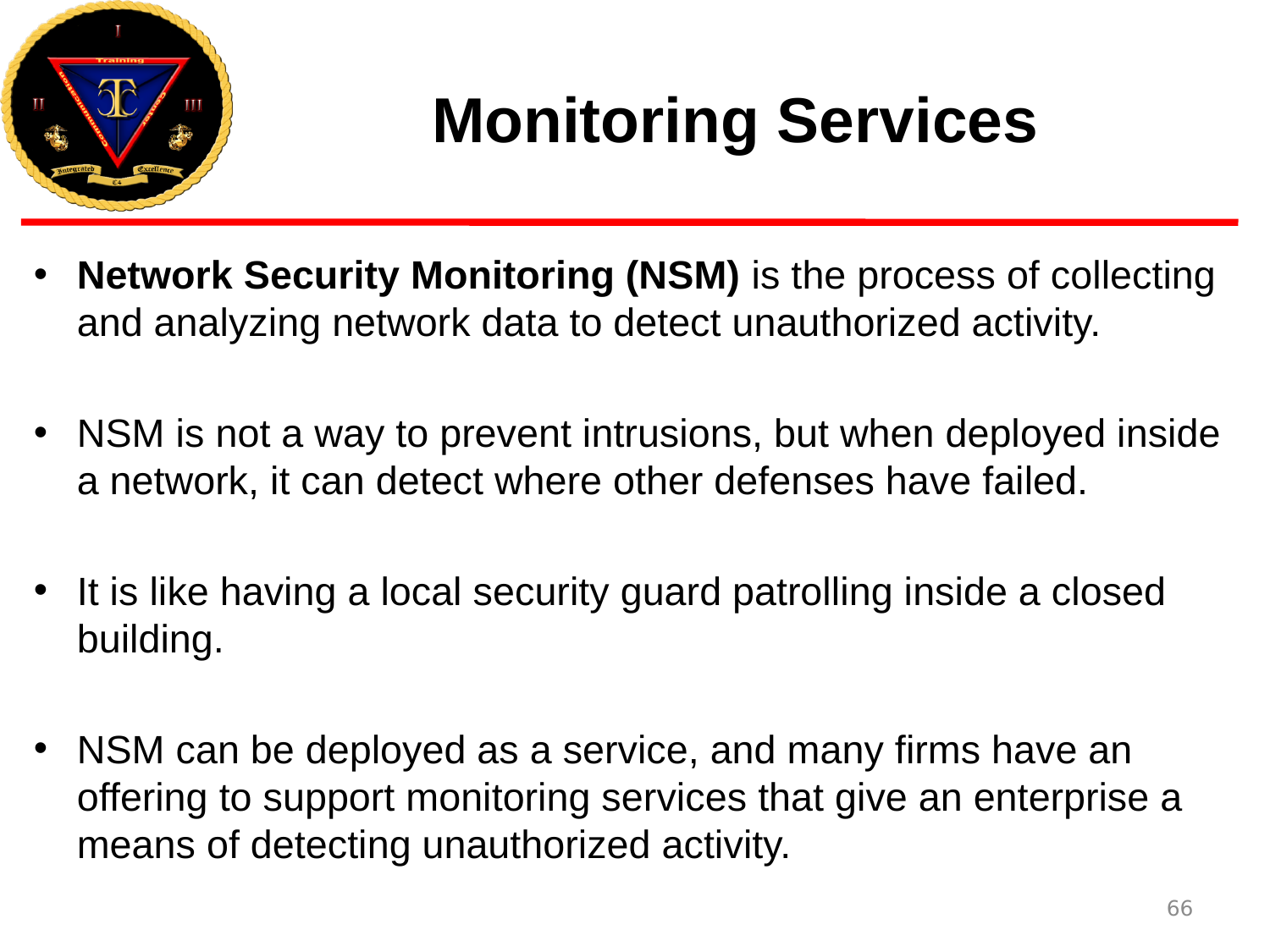

# Monitoring Services
Network Security Monitoring (NSM) is the process of collecting and analyzing network data to detect unauthorized activity.

NSM is not a way to prevent intrusions, but when deployed inside a network, it can detect where other defenses have failed.

It is like having a local security guard patrolling inside a closed building.

NSM can be deployed as a service, and many firms have an offering to support monitoring services that give an enterprise a means of detecting unauthorized activity.
66